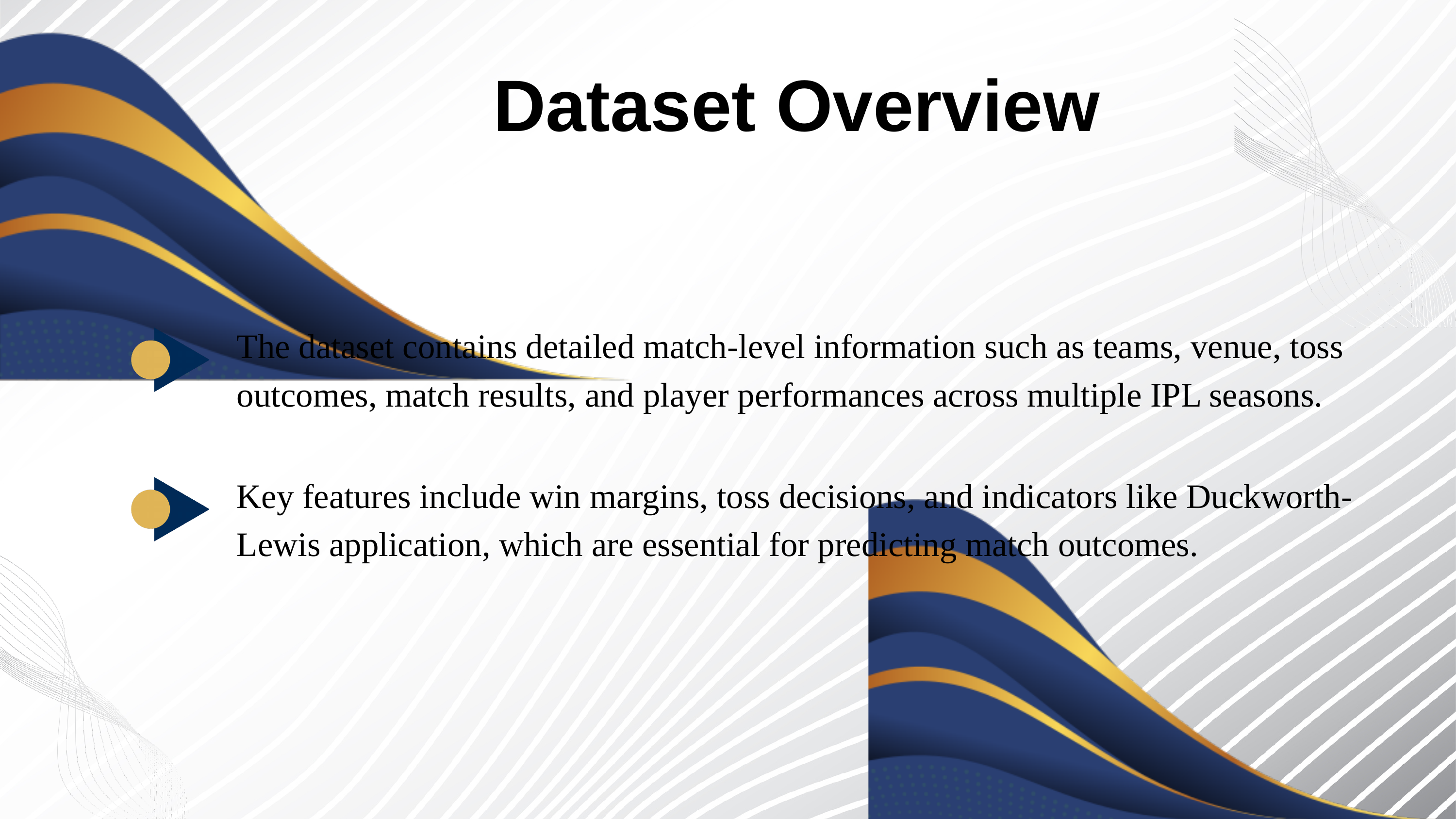

Dataset Overview
The dataset contains detailed match-level information such as teams, venue, toss outcomes, match results, and player performances across multiple IPL seasons.

Key features include win margins, toss decisions, and indicators like Duckworth-Lewis application, which are essential for predicting match outcomes.